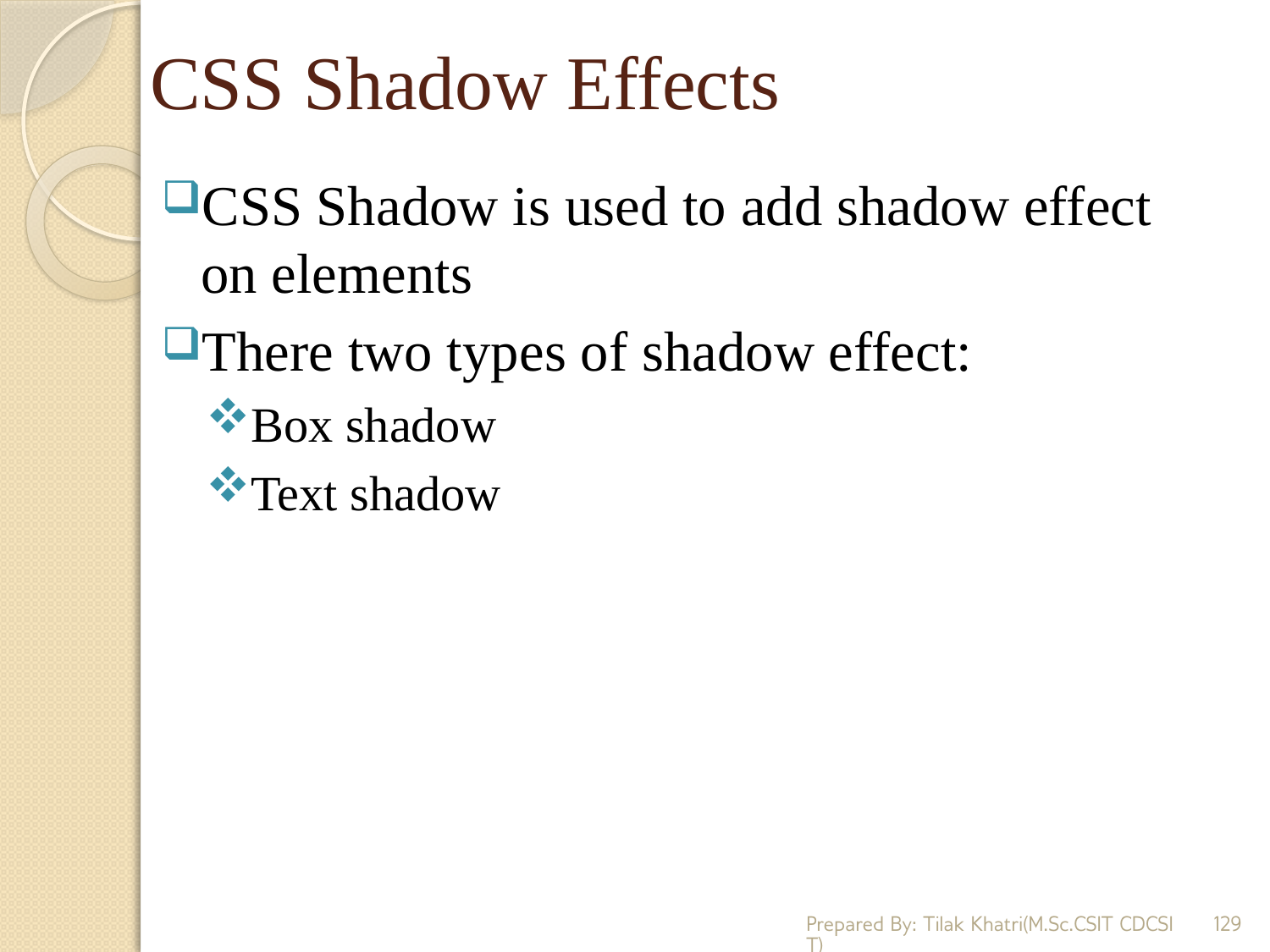

# CSS Shadow Effects
CSS Shadow is used to add shadow effect on elements
There two types of shadow effect:
Box shadow
Text shadow

Prepared By: Tilak Khatri(M.Sc.CSIT CDCSIT)
129